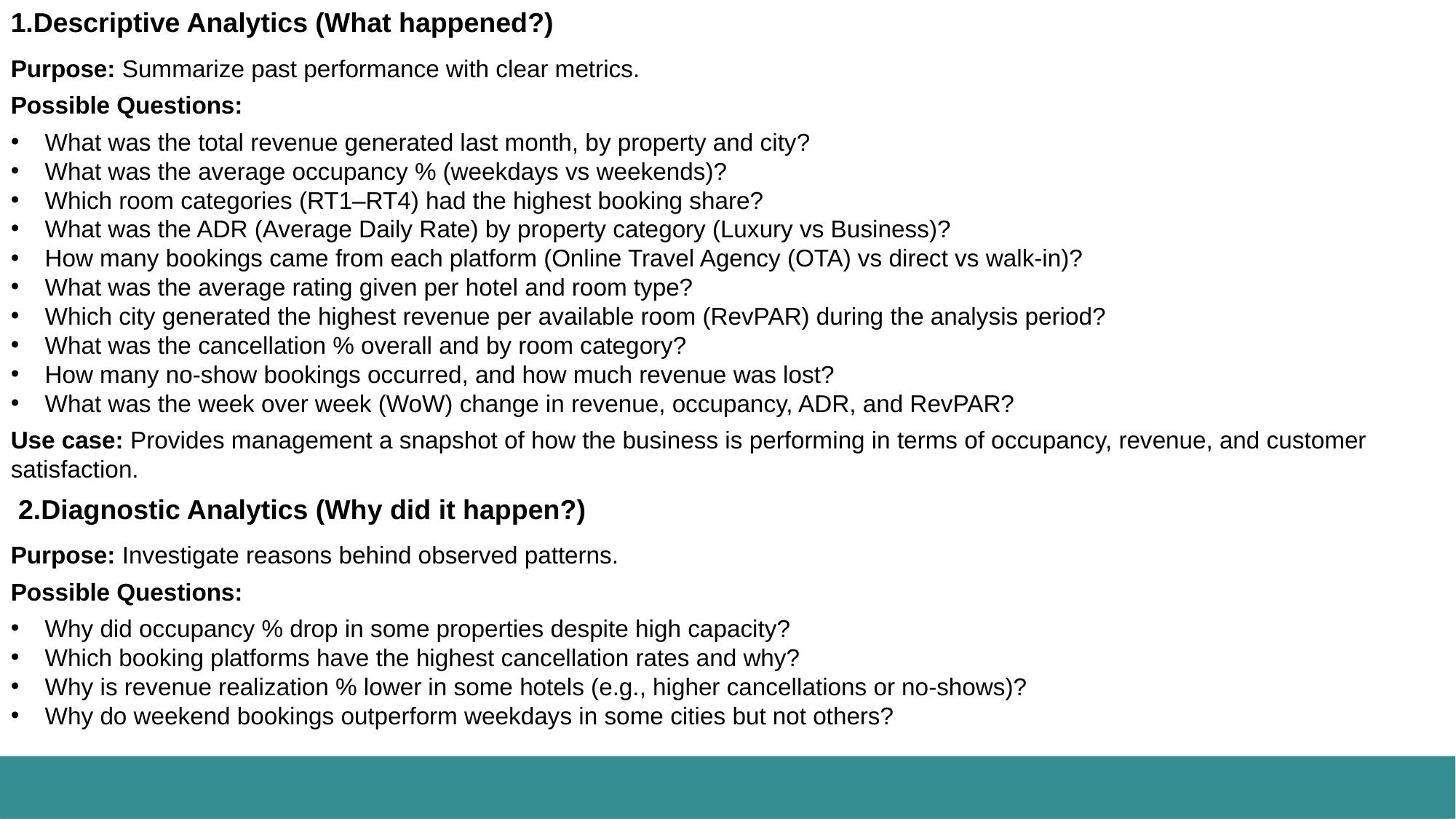

1.Descriptive Analytics (What happened?)
Purpose: Summarize past performance with clear metrics.
Possible Questions:
What was the total revenue generated last month, by property and city?
What was the average occupancy % (weekdays vs weekends)?
Which room categories (RT1–RT4) had the highest booking share?
What was the ADR (Average Daily Rate) by property category (Luxury vs Business)?
How many bookings came from each platform (Online Travel Agency (OTA) vs direct vs walk-in)?
What was the average rating given per hotel and room type?
Which city generated the highest revenue per available room (RevPAR) during the analysis period?
What was the cancellation % overall and by room category?
How many no-show bookings occurred, and how much revenue was lost?
What was the week over week (WoW) change in revenue, occupancy, ADR, and RevPAR?
Use case: Provides management a snapshot of how the business is performing in terms of occupancy, revenue, and customer satisfaction.
 2.Diagnostic Analytics (Why did it happen?)
Purpose: Investigate reasons behind observed patterns.
Possible Questions:
Why did occupancy % drop in some properties despite high capacity?
Which booking platforms have the highest cancellation rates and why?
Why is revenue realization % lower in some hotels (e.g., higher cancellations or no-shows)?
Why do weekend bookings outperform weekdays in some cities but not others?